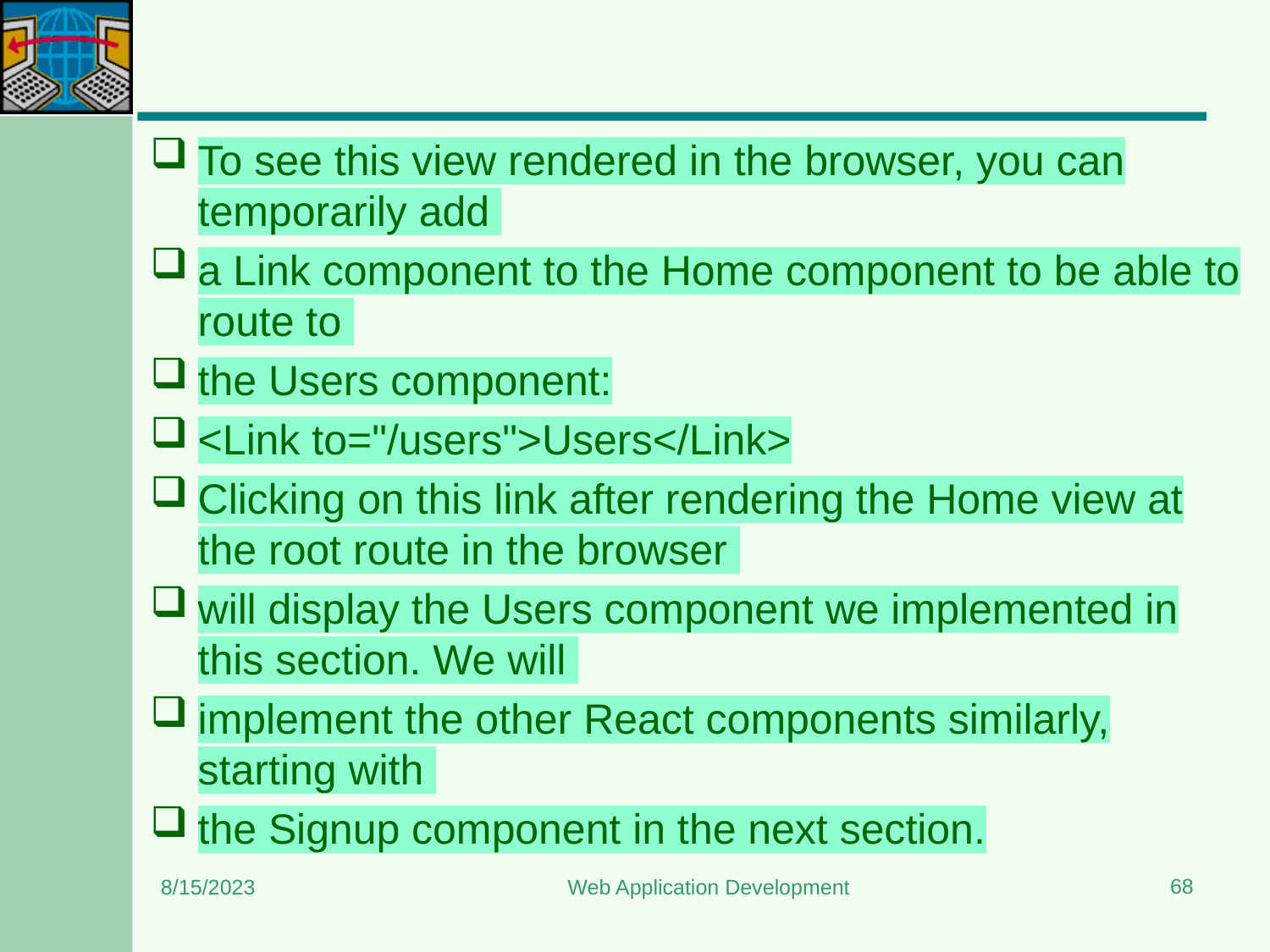

#
To see this view rendered in the browser, you can temporarily add
a Link component to the Home component to be able to route to
the Users component:
<Link to="/users">Users</Link>
Clicking on this link after rendering the Home view at the root route in the browser
will display the Users component we implemented in this section. We will
implement the other React components similarly, starting with
the Signup component in the next section.
68
8/15/2023
Web Application Development